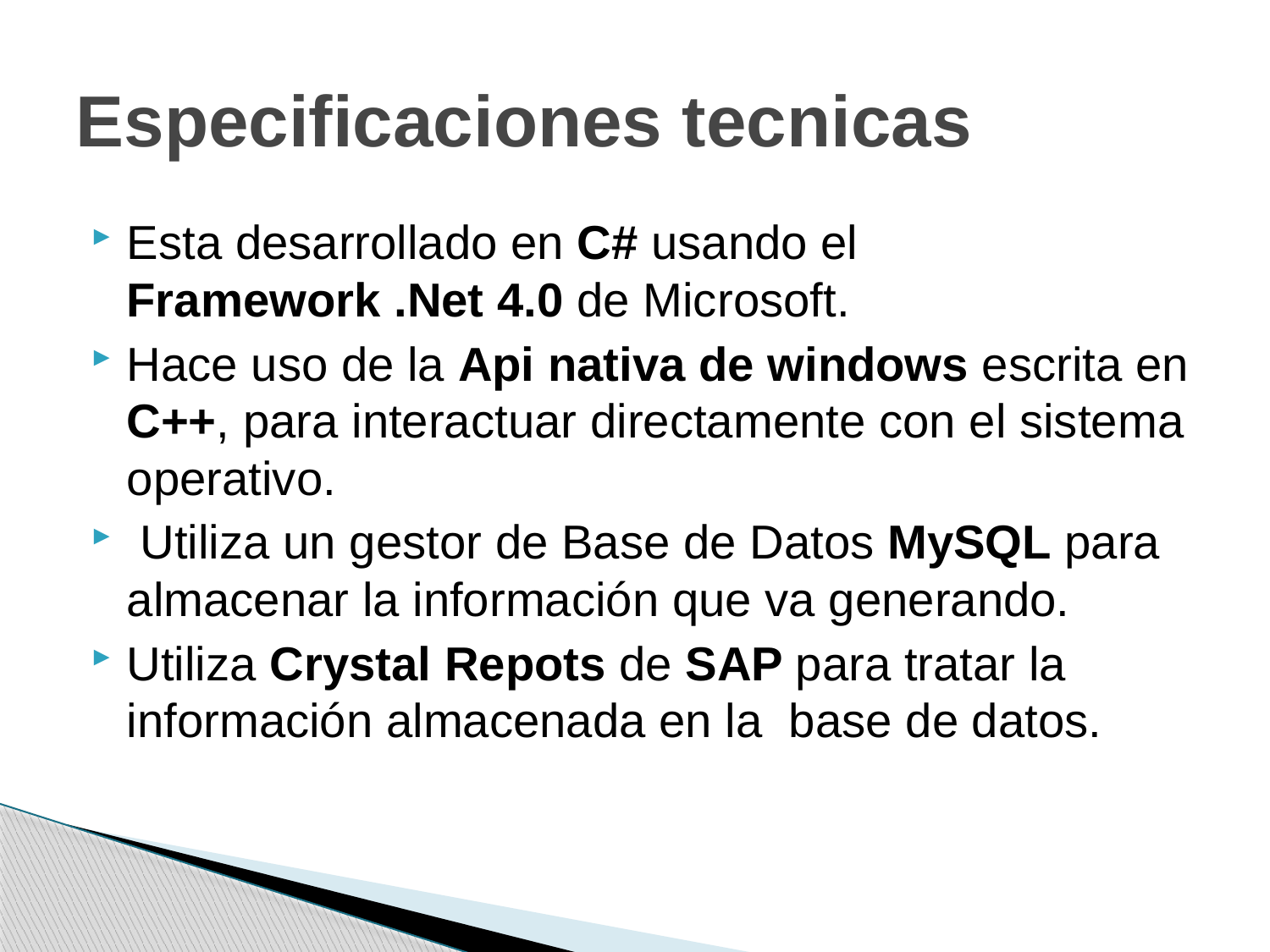

# Especificaciones tecnicas
Esta desarrollado en C# usando el Framework .Net 4.0 de Microsoft.
Hace uso de la Api nativa de windows escrita en C++, para interactuar directamente con el sistema operativo.
 Utiliza un gestor de Base de Datos MySQL para almacenar la información que va generando.
Utiliza Crystal Repots de SAP para tratar la información almacenada en la  base de datos.